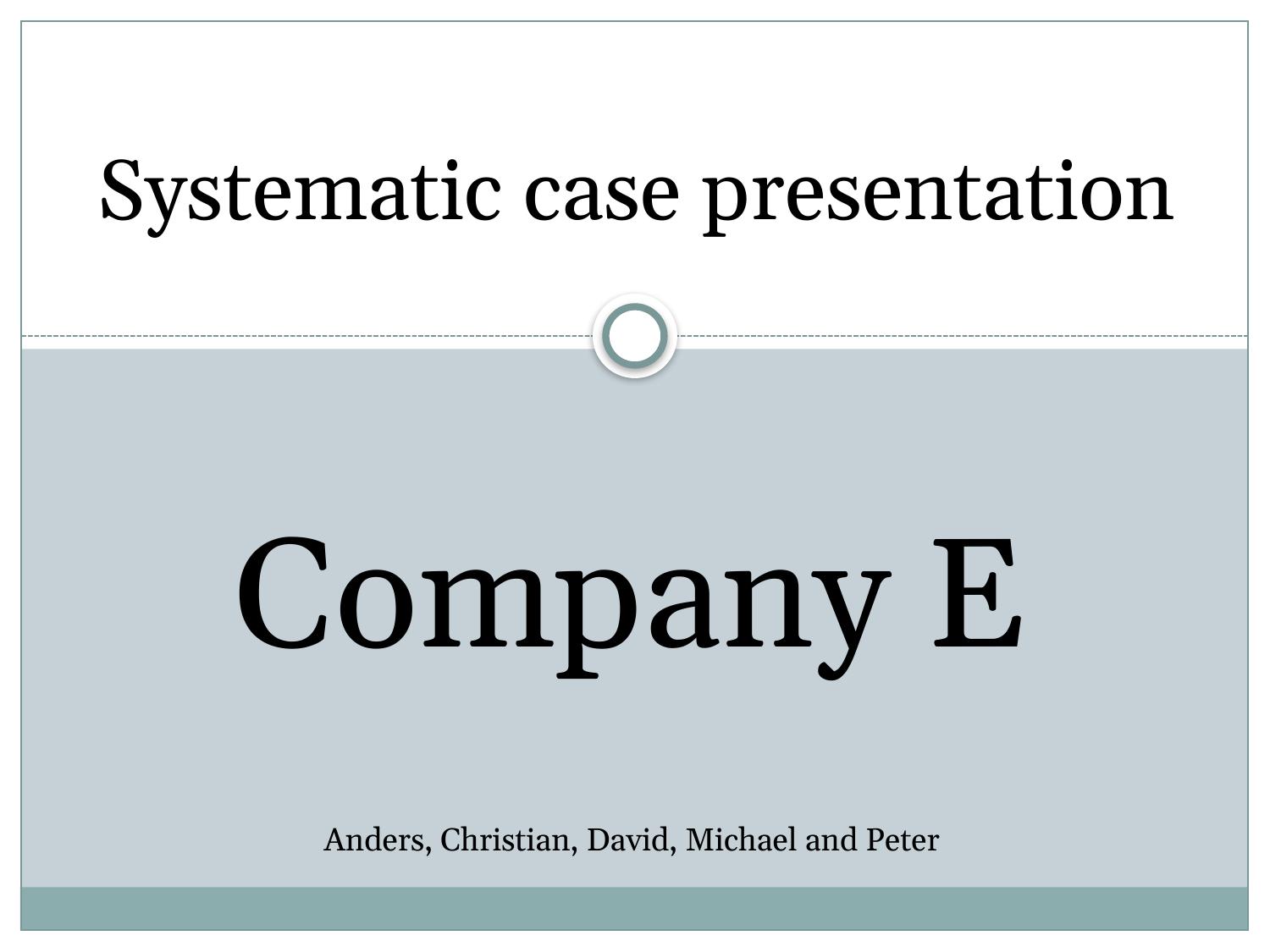

Systematic case presentation
Company E
Anders, Christian, David, Michael and Peter